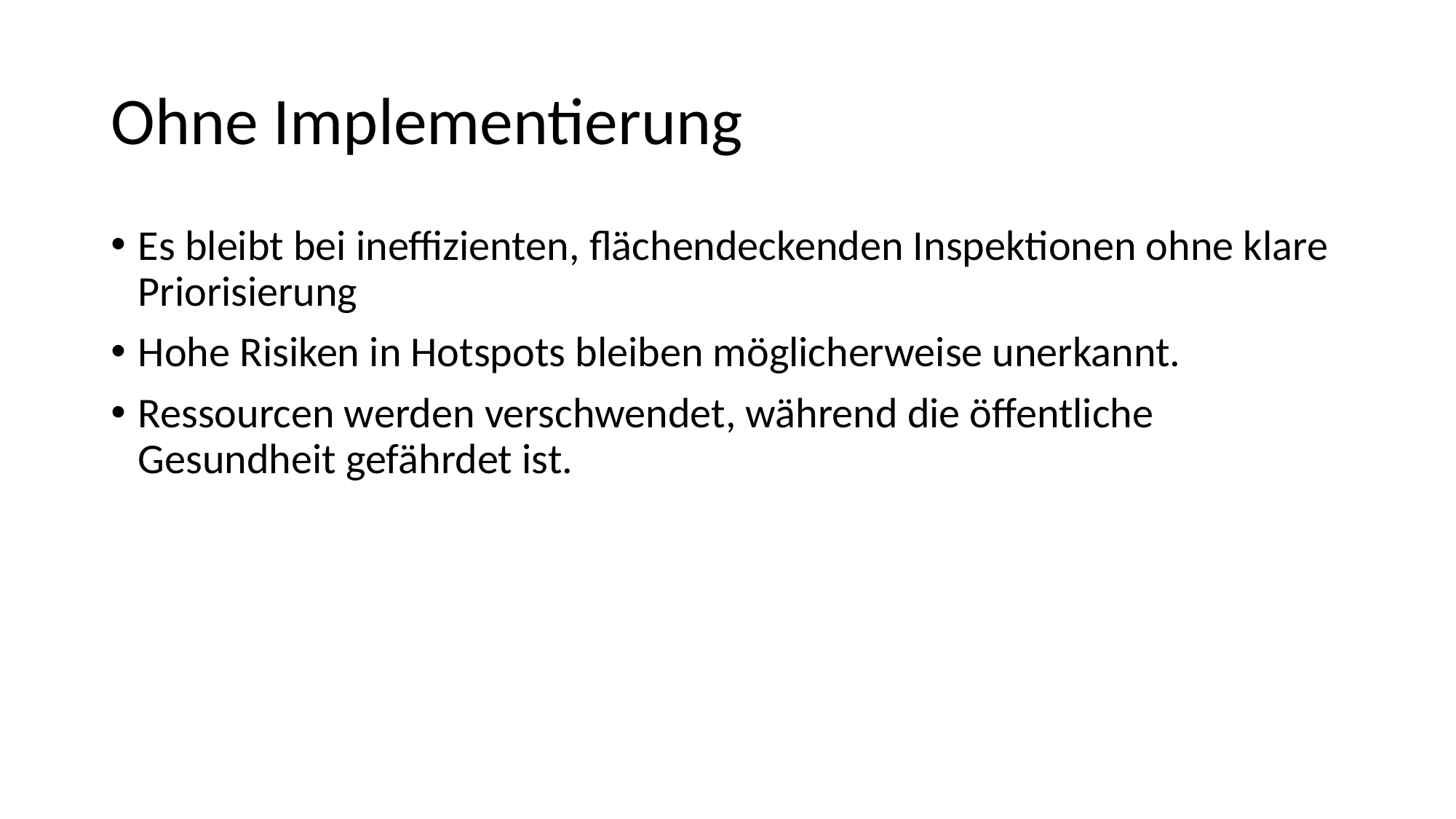

# Ohne Implementierung
Es bleibt bei ineffizienten, flächendeckenden Inspektionen ohne klare Priorisierung
Hohe Risiken in Hotspots bleiben möglicherweise unerkannt.
Ressourcen werden verschwendet, während die öffentliche Gesundheit gefährdet ist.